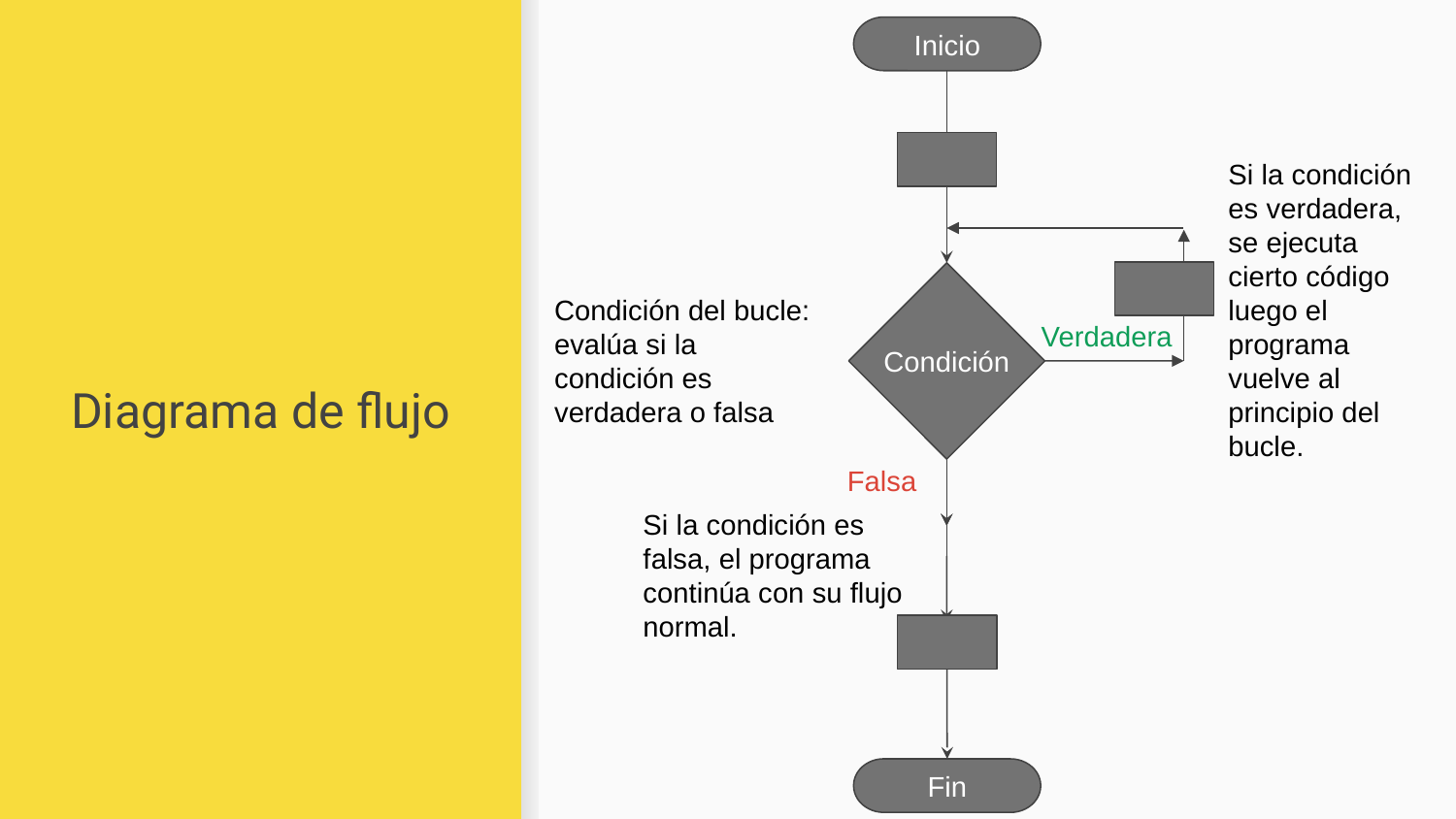

Inicio

Si la condición es verdadera, se ejecuta cierto código  luego el programa vuelve al principio del bucle.

Condición del bucle:
evalúa si la condición es verdadera o falsa
Verdadera
Condición
# Diagrama de flujo
Falsa
Si la condición es falsa, el programa continúa con su flujo normal.

Fin